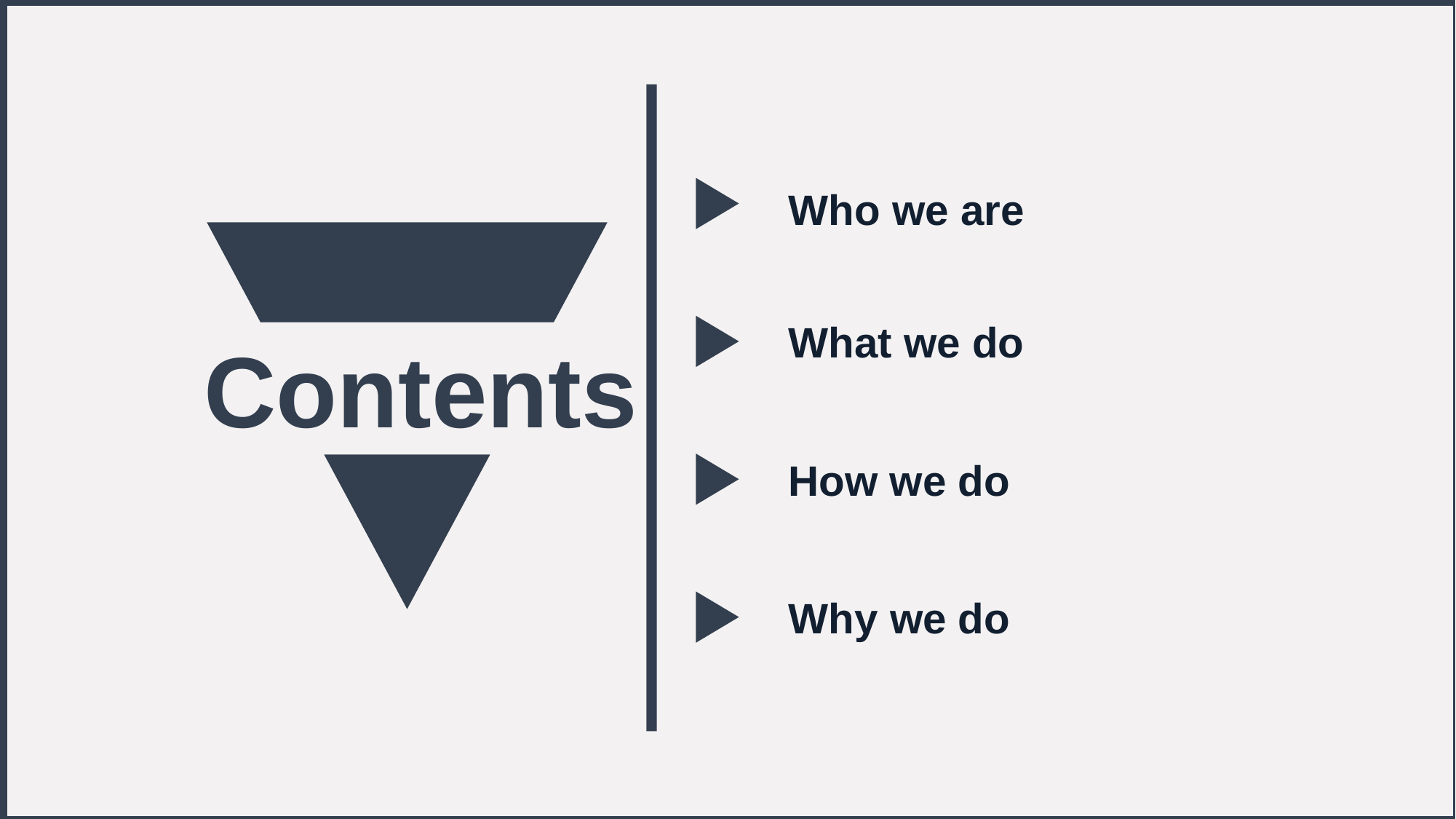

Who we are

What we do

Contents
How we do

Why we do